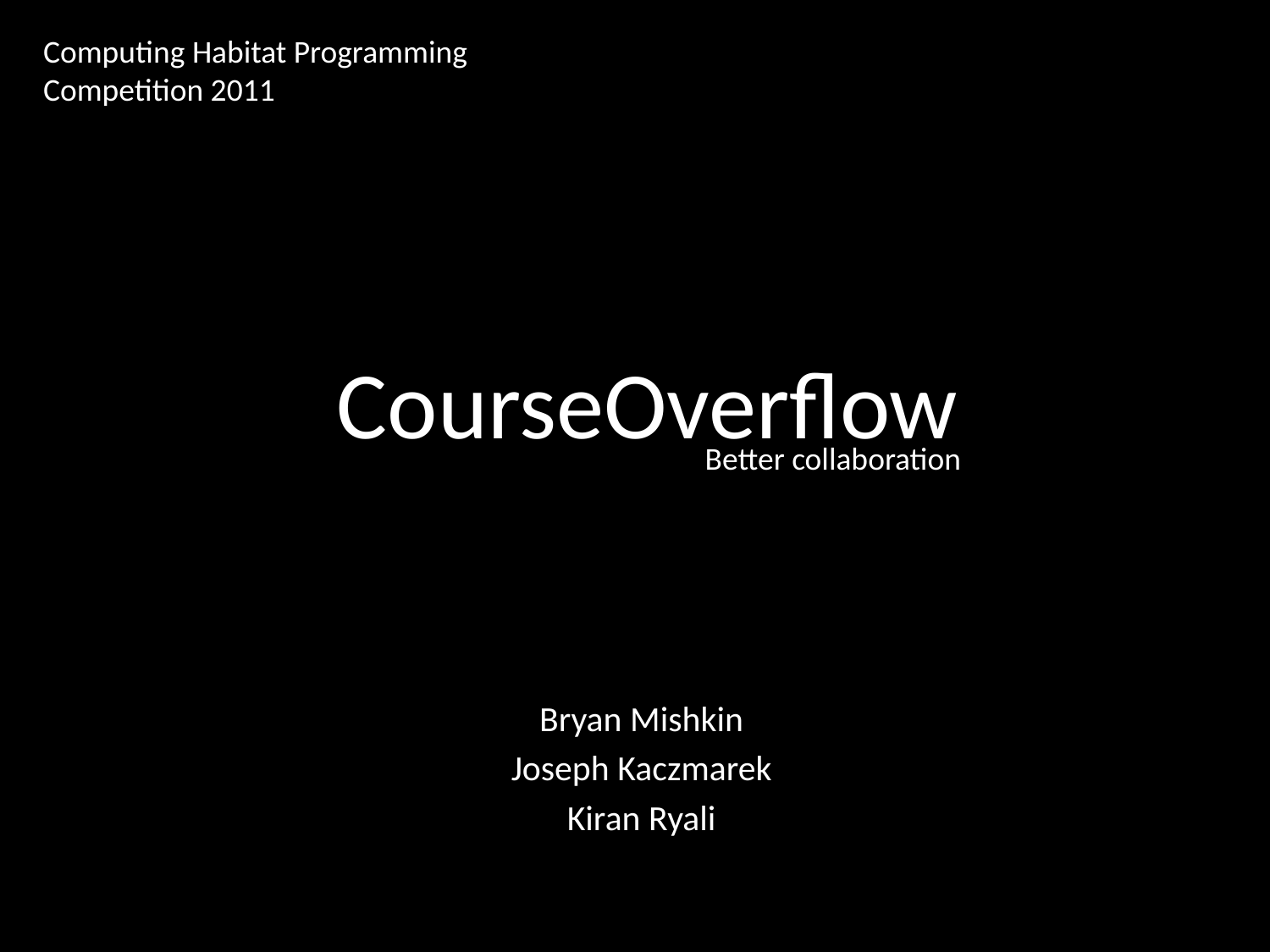

Computing Habitat Programming Competition 2011
# CourseOverflow
Better collaboration
Bryan Mishkin
Joseph Kaczmarek
Kiran Ryali